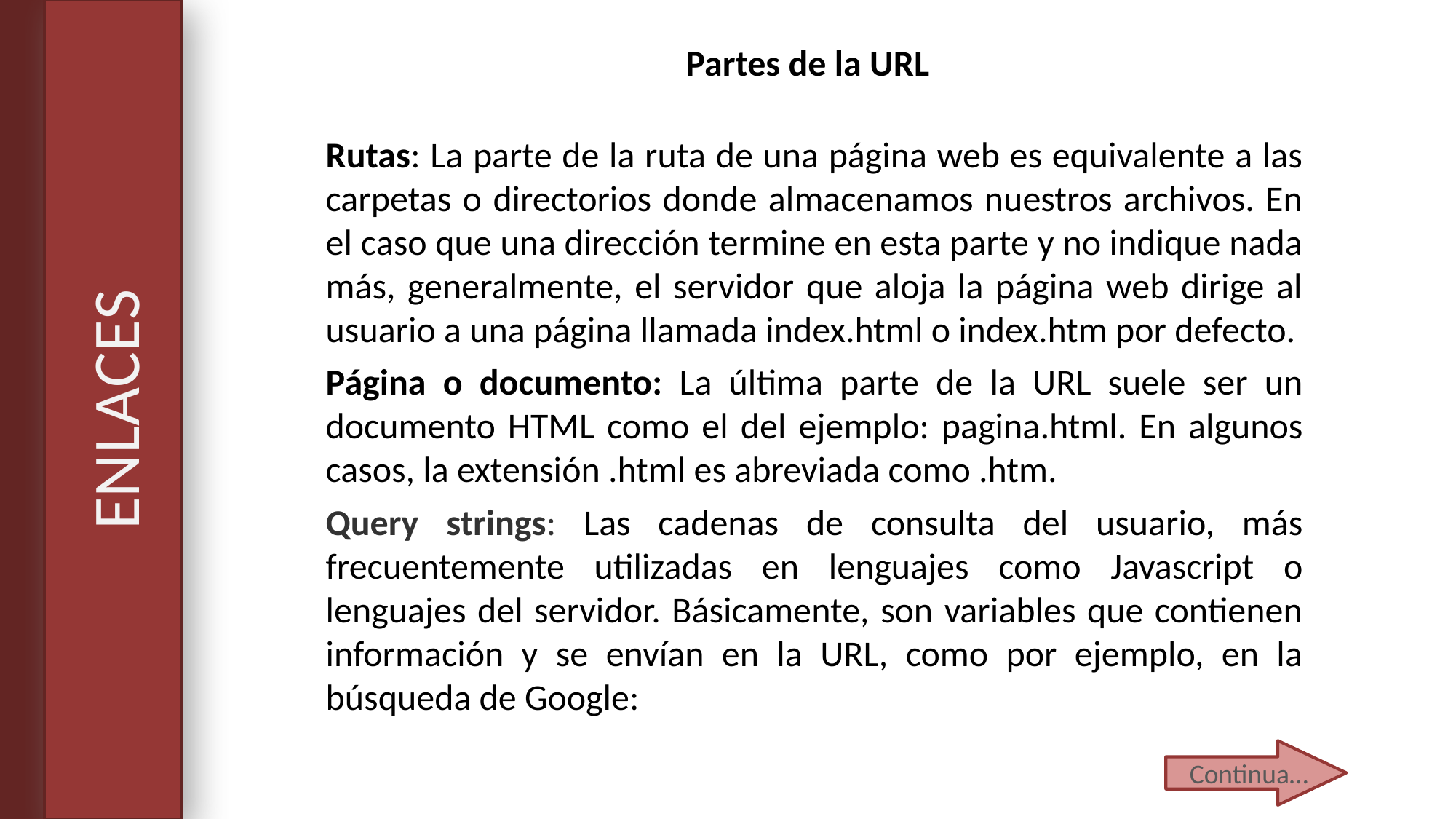

Partes de la URL
Rutas: La parte de la ruta de una página web es equivalente a las carpetas o directorios donde almacenamos nuestros archivos. En el caso que una dirección termine en esta parte y no indique nada más, generalmente, el servidor que aloja la página web dirige al usuario a una página llamada index.html o index.htm por defecto.
Página o documento: La última parte de la URL suele ser un documento HTML como el del ejemplo: pagina.html. En algunos casos, la extensión .html es abreviada como .htm.
Query strings: Las cadenas de consulta del usuario, más frecuentemente utilizadas en lenguajes como Javascript o lenguajes del servidor. Básicamente, son variables que contienen información y se envían en la URL, como por ejemplo, en la búsqueda de Google:

# ENLACES

Continua…